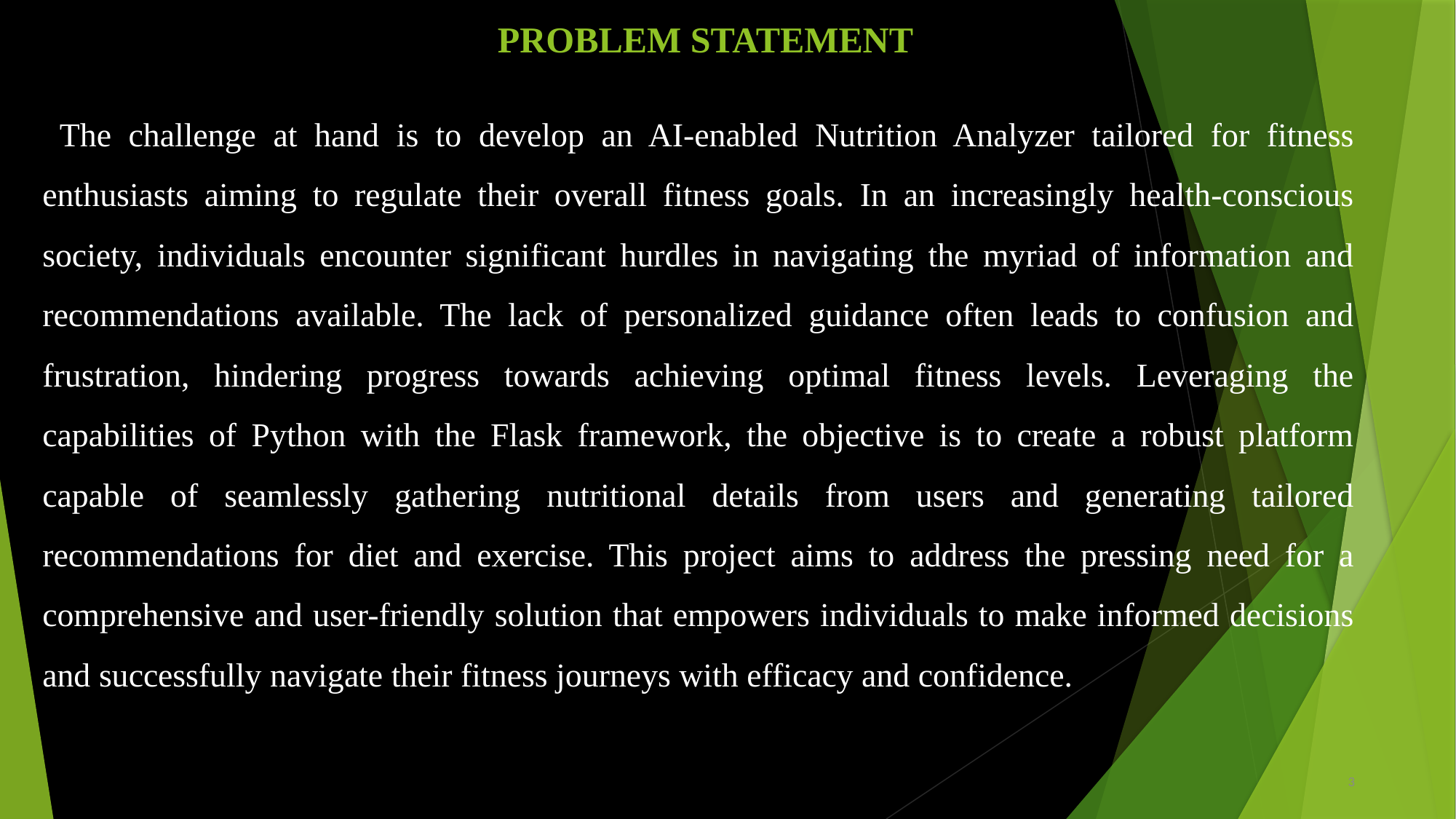

# PROBLEM STATEMENT
 The challenge at hand is to develop an AI-enabled Nutrition Analyzer tailored for fitness enthusiasts aiming to regulate their overall fitness goals. In an increasingly health-conscious society, individuals encounter significant hurdles in navigating the myriad of information and recommendations available. The lack of personalized guidance often leads to confusion and frustration, hindering progress towards achieving optimal fitness levels. Leveraging the capabilities of Python with the Flask framework, the objective is to create a robust platform capable of seamlessly gathering nutritional details from users and generating tailored recommendations for diet and exercise. This project aims to address the pressing need for a comprehensive and user-friendly solution that empowers individuals to make informed decisions and successfully navigate their fitness journeys with efficacy and confidence.
3